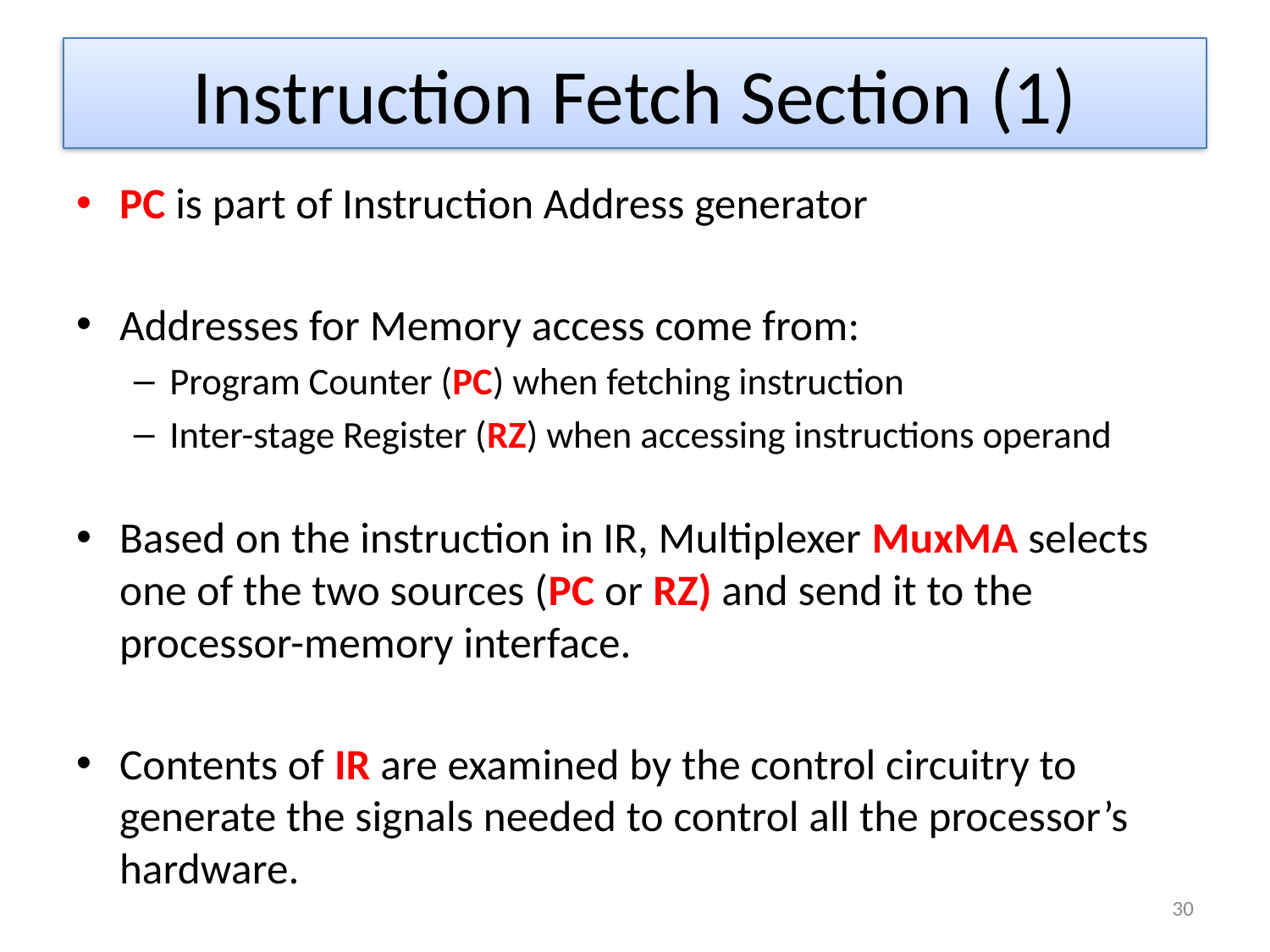

# Instruction Fetch Section (1)
PC is part of Instruction Address generator

Addresses for Memory access come from:
Program Counter (PC) when fetching instruction
Inter-stage Register (RZ) when accessing instructions operand
Based on the instruction in IR, Multiplexer MuxMA selects one of the two sources (PC or RZ) and send it to the processor-memory interface.

Contents of IR are examined by the control circuitry to generate the signals needed to control all the processor’s hardware.

30